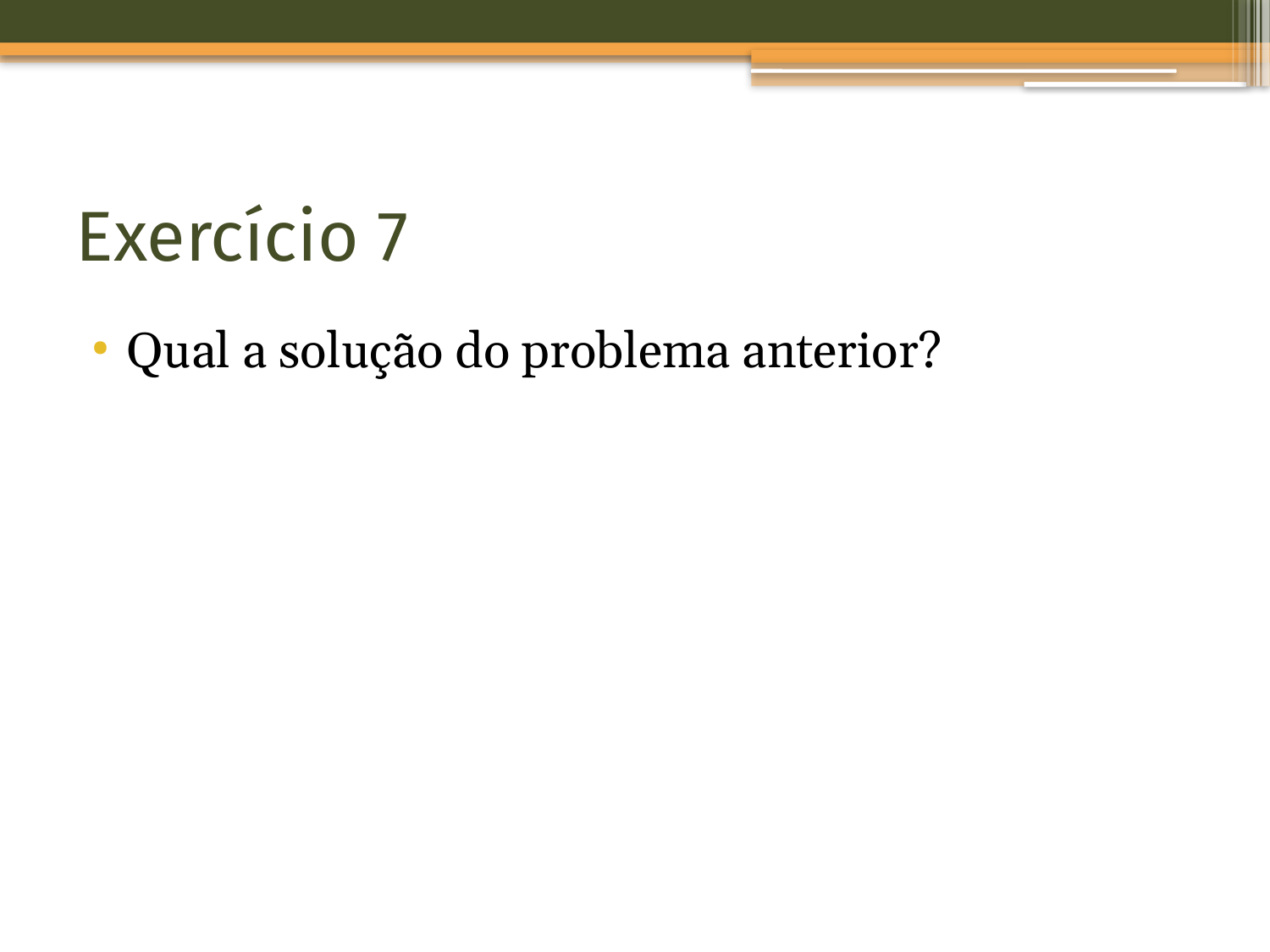

# Exercício 7
Qual a solução do problema anterior?